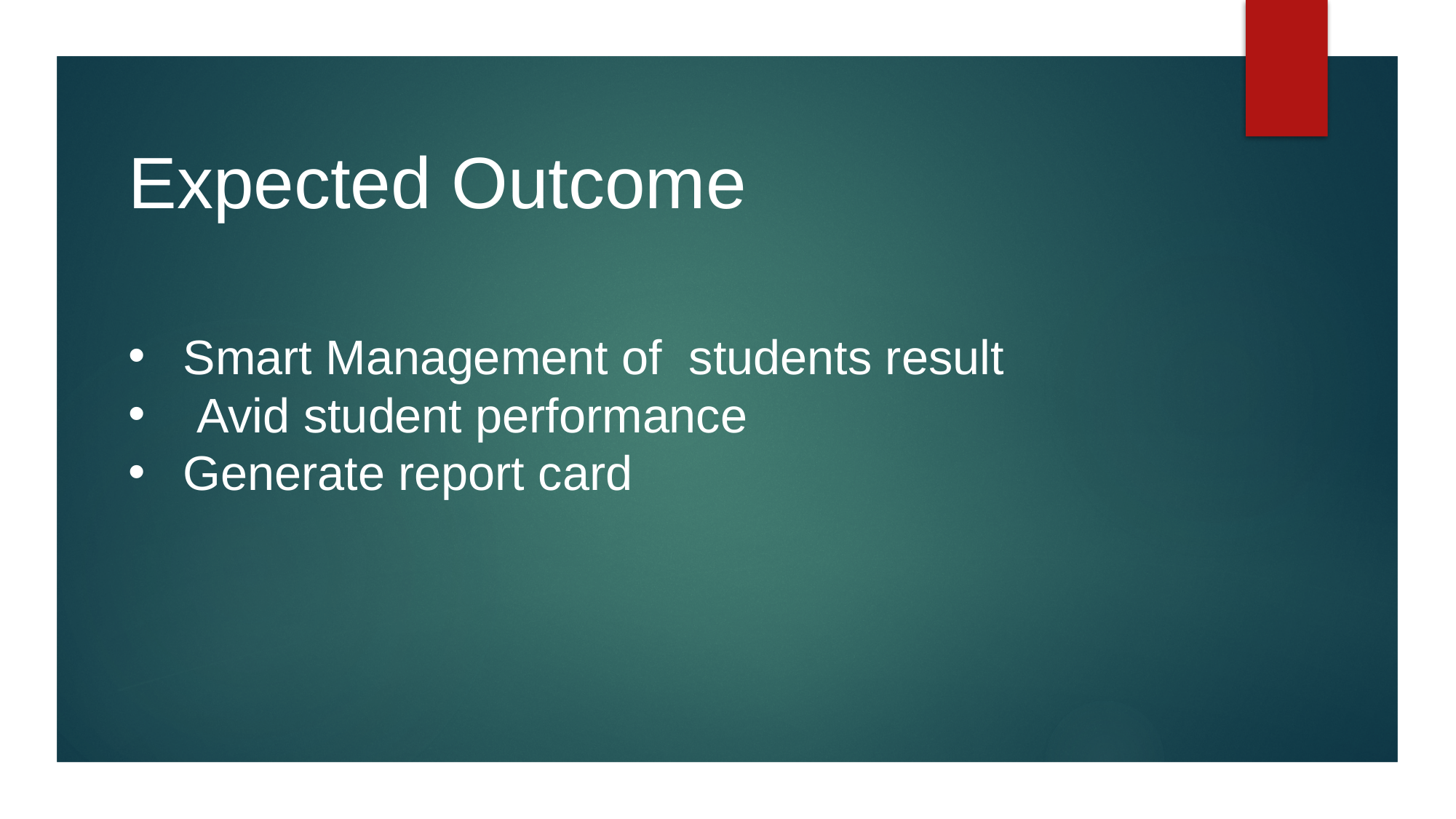

Expected Outcome

Smart Management of  students result
 Avid student performance
Generate report card